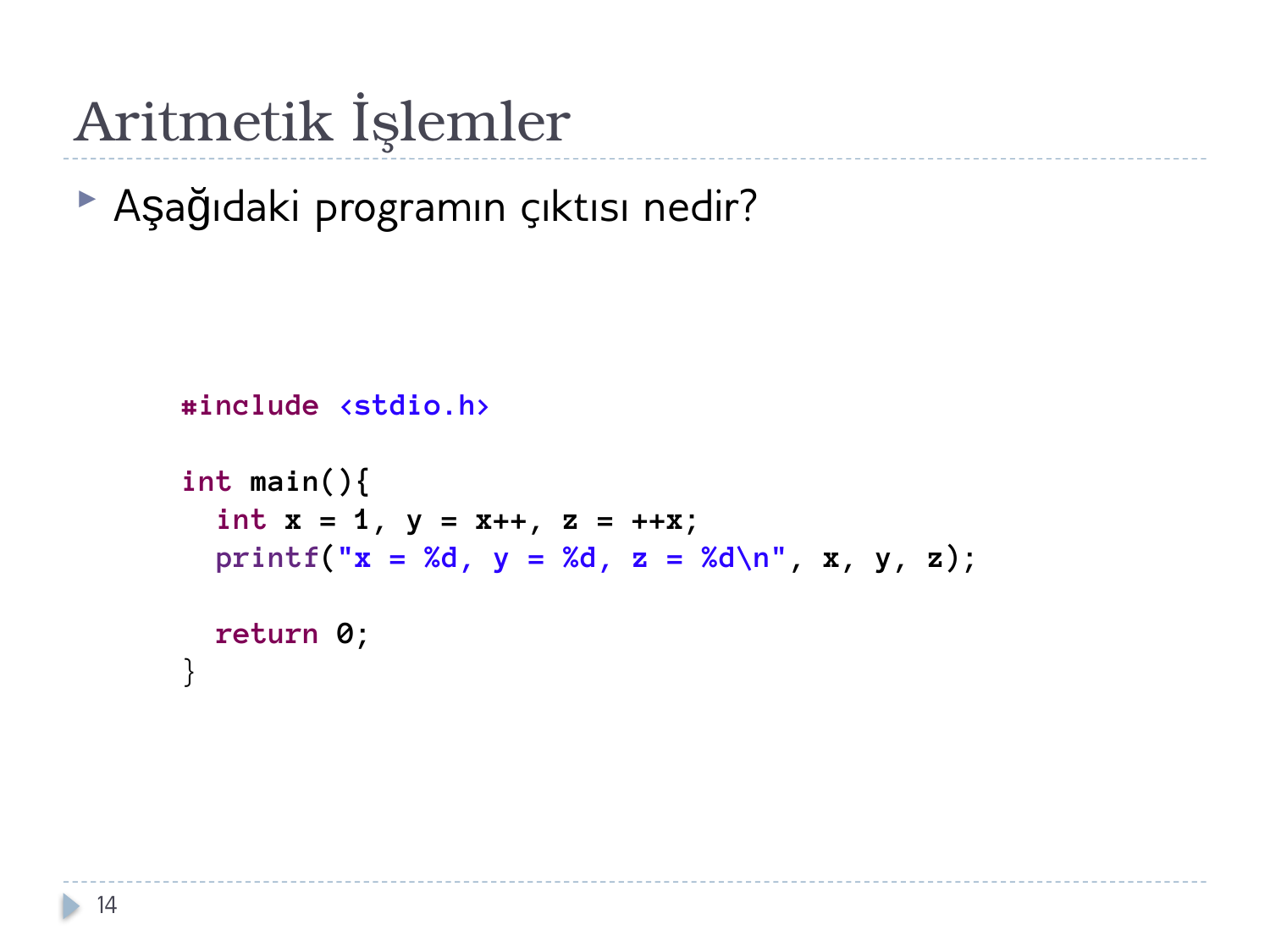

# Aritmetik İşlemler
Aşağıdaki programın çıktısı nedir?

#include <stdio.h>

int main(){
  int x = 1, y = x++, z = ++x;
  printf("x = %d, y = %d, z = %d\n", x, y, z);

  return 0;
}
14